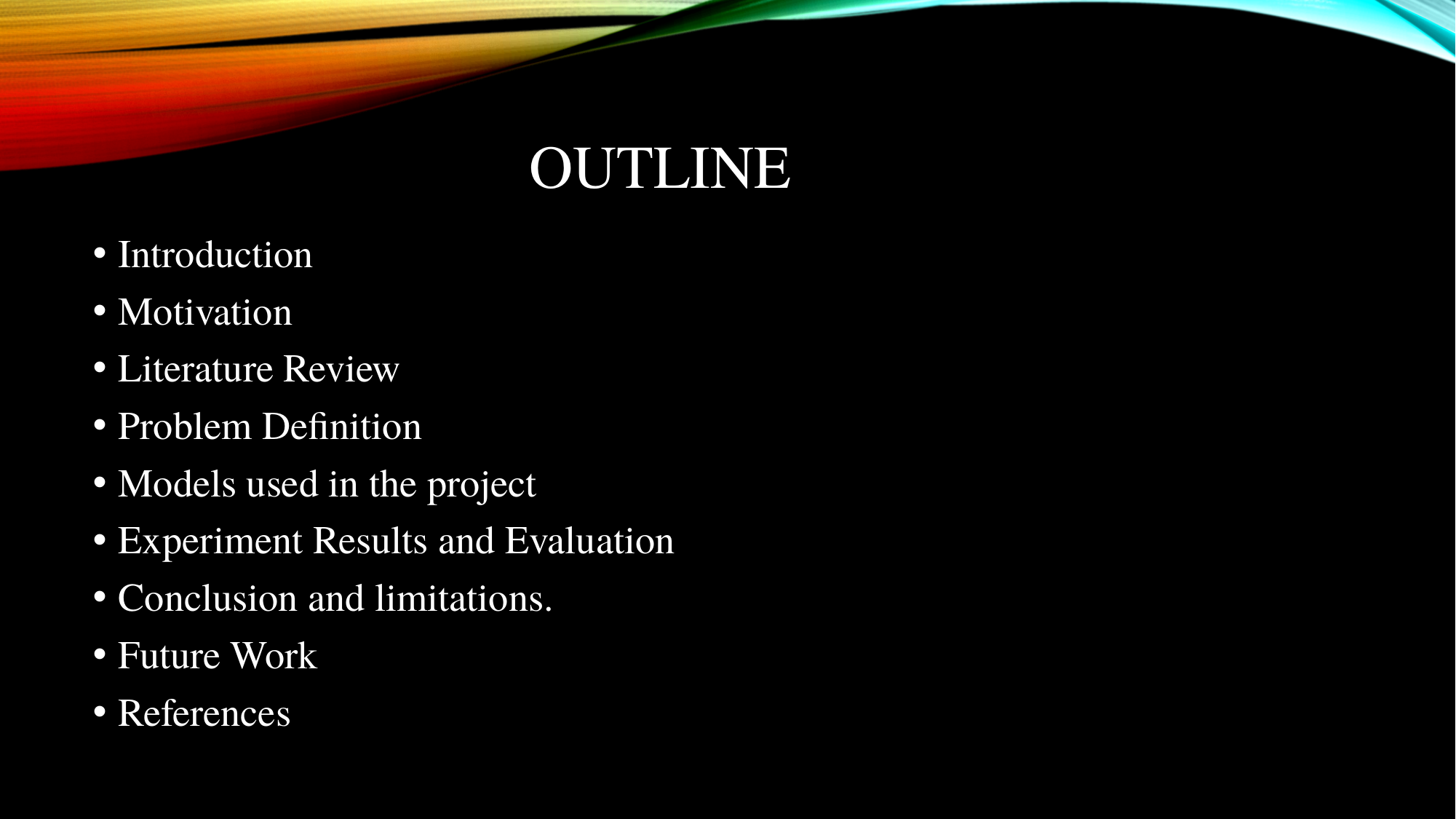

# Outline
Introduction
Motivation
Literature Review
Problem Definition
Models used in the project
Experiment Results and Evaluation
Conclusion and limitations.
Future Work
References